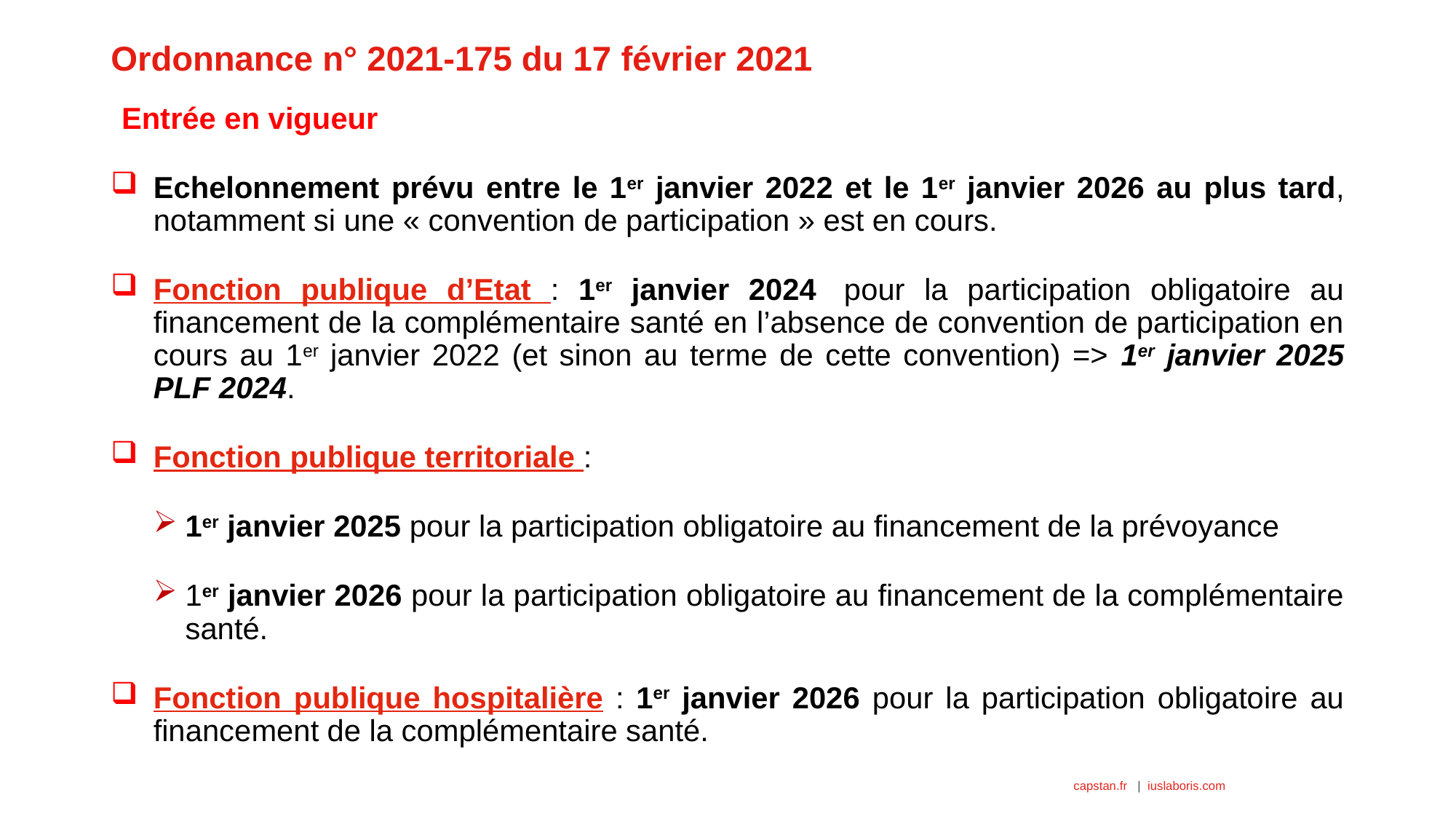

# Ordonnance n° 2021-175 du 17 février 2021
Entrée en vigueur
Echelonnement prévu entre le 1er janvier 2022 et le 1er janvier 2026 au plus tard, notamment si une « convention de participation » est en cours.
Fonction publique d’Etat : 1er janvier 2024  pour la participation obligatoire au financement de la complémentaire santé en l’absence de convention de participation en cours au 1er janvier 2022 (et sinon au terme de cette convention) => 1er janvier 2025 PLF 2024​.
Fonction publique territoriale :
1er janvier 2025 pour la participation obligatoire au financement de la prévoyance
1er janvier 2026 pour la participation obligatoire au financement de la complémentaire santé.
Fonction publique hospitalière : 1er janvier 2026 pour la participation obligatoire au financement de la complémentaire santé.
7